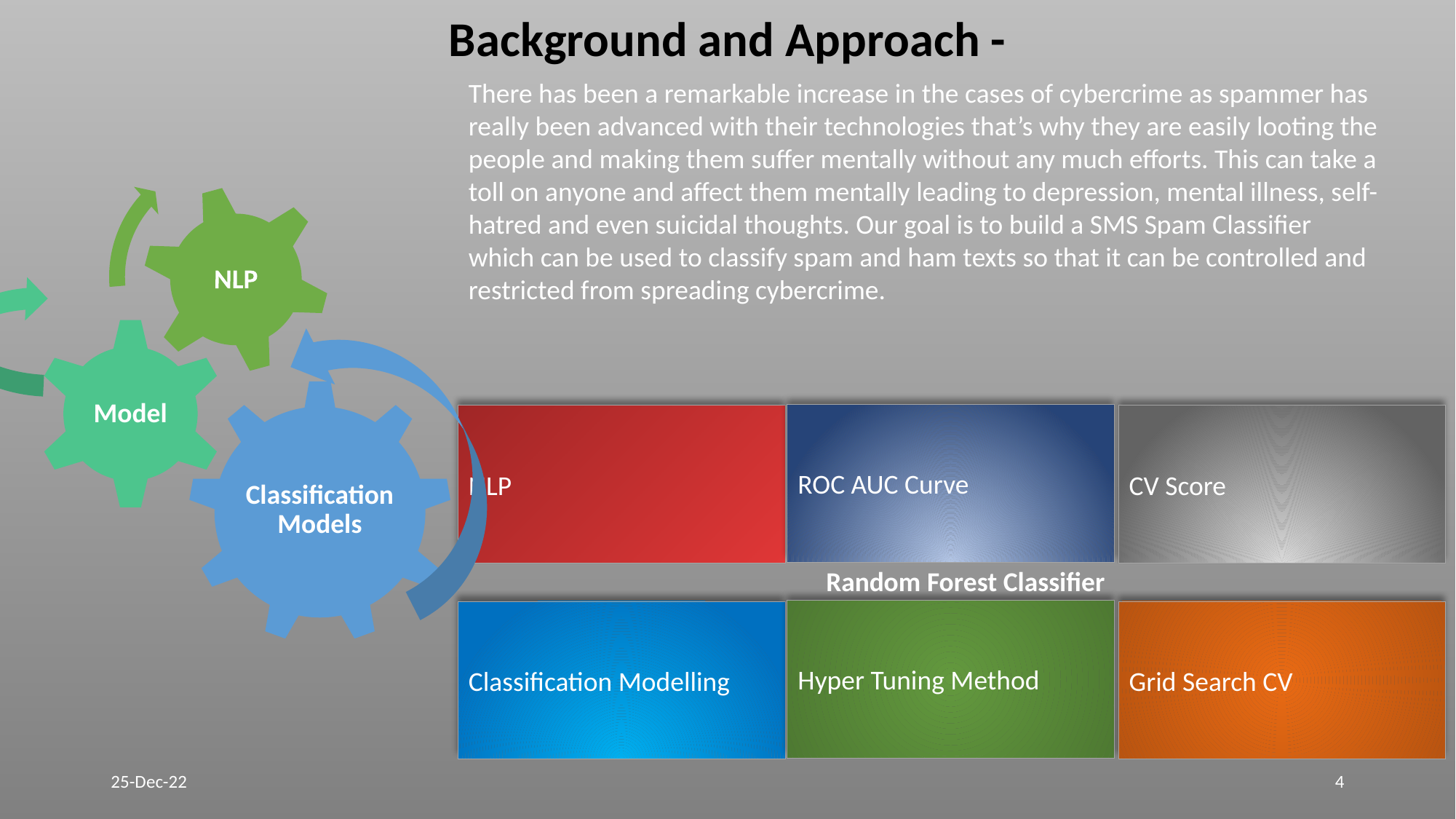

Background and Approach -
Classification Models
Model
NLP
There has been a remarkable increase in the cases of cybercrime as spammer has really been advanced with their technologies that’s why they are easily looting the people and making them suffer mentally without any much efforts. This can take a toll on anyone and affect them mentally leading to depression, mental illness, self-hatred and even suicidal thoughts. Our goal is to build a SMS Spam Classifier which can be used to classify spam and ham texts so that it can be controlled and restricted from spreading cybercrime.
ROC AUC Curve
NLP
CV Score
Random Forest Classifier
Hyper Tuning Method
Classification Modelling
Grid Search CV
25-Dec-22
4